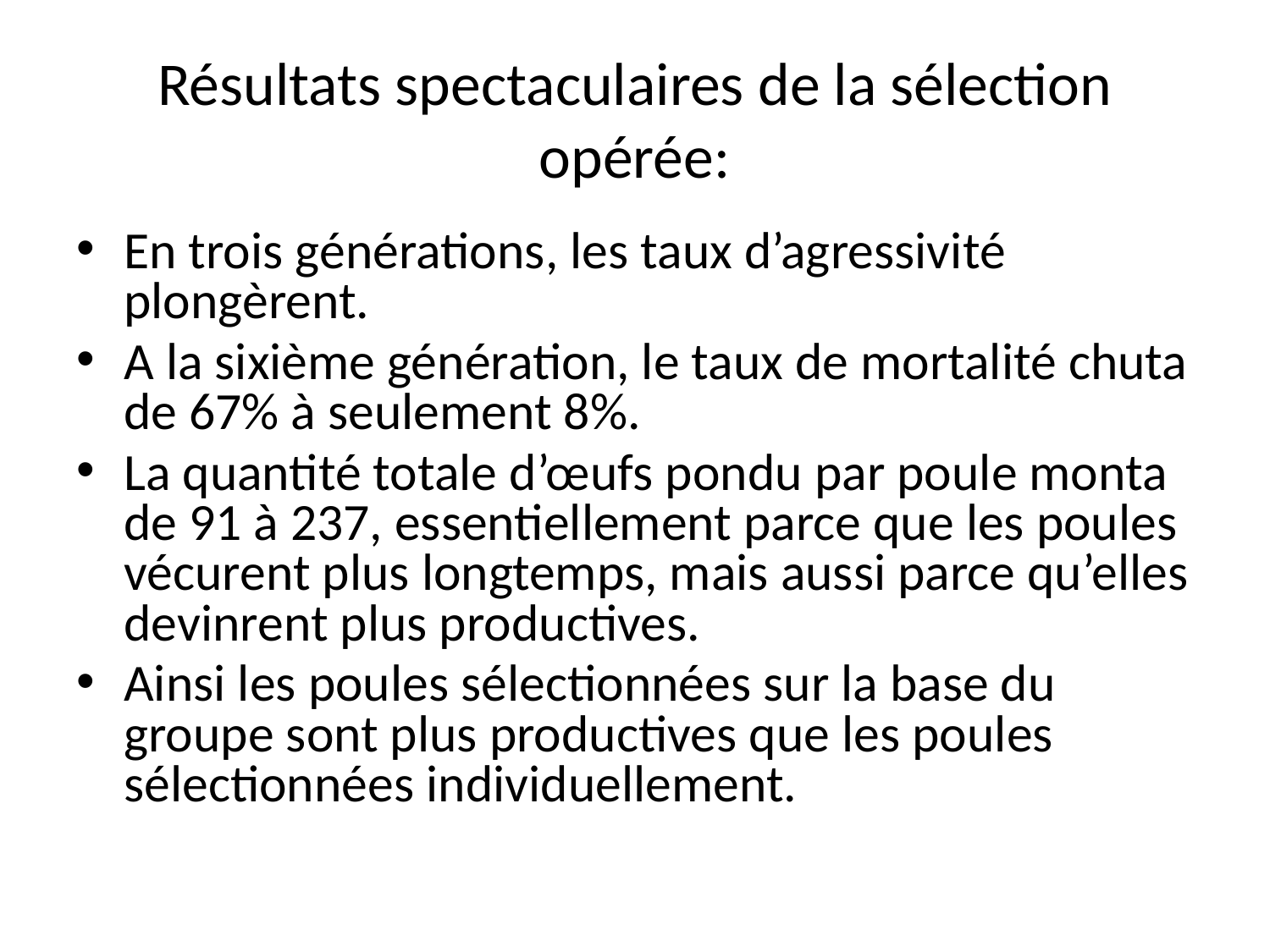

# Résultats spectaculaires de la sélection opérée:
En trois générations, les taux d’agressivité plongèrent.
A la sixième génération, le taux de mortalité chuta de 67% à seulement 8%.
La quantité totale d’œufs pondu par poule monta de 91 à 237, essentiellement parce que les poules vécurent plus longtemps, mais aussi parce qu’elles devinrent plus productives.
Ainsi les poules sélectionnées sur la base du groupe sont plus productives que les poules sélectionnées individuellement.